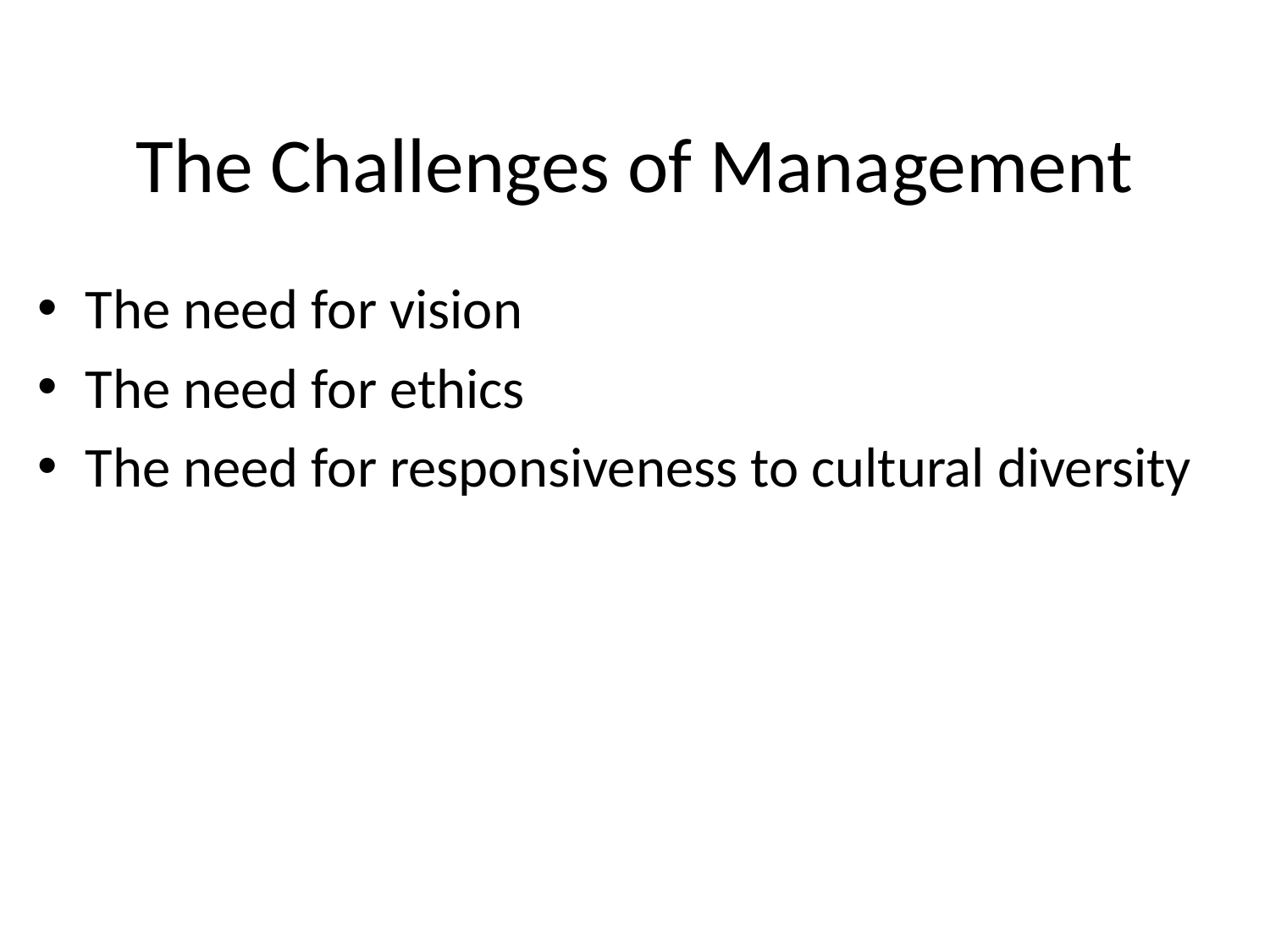

# The Challenges of Management
The need for vision
The need for ethics
The need for responsiveness to cultural diversity